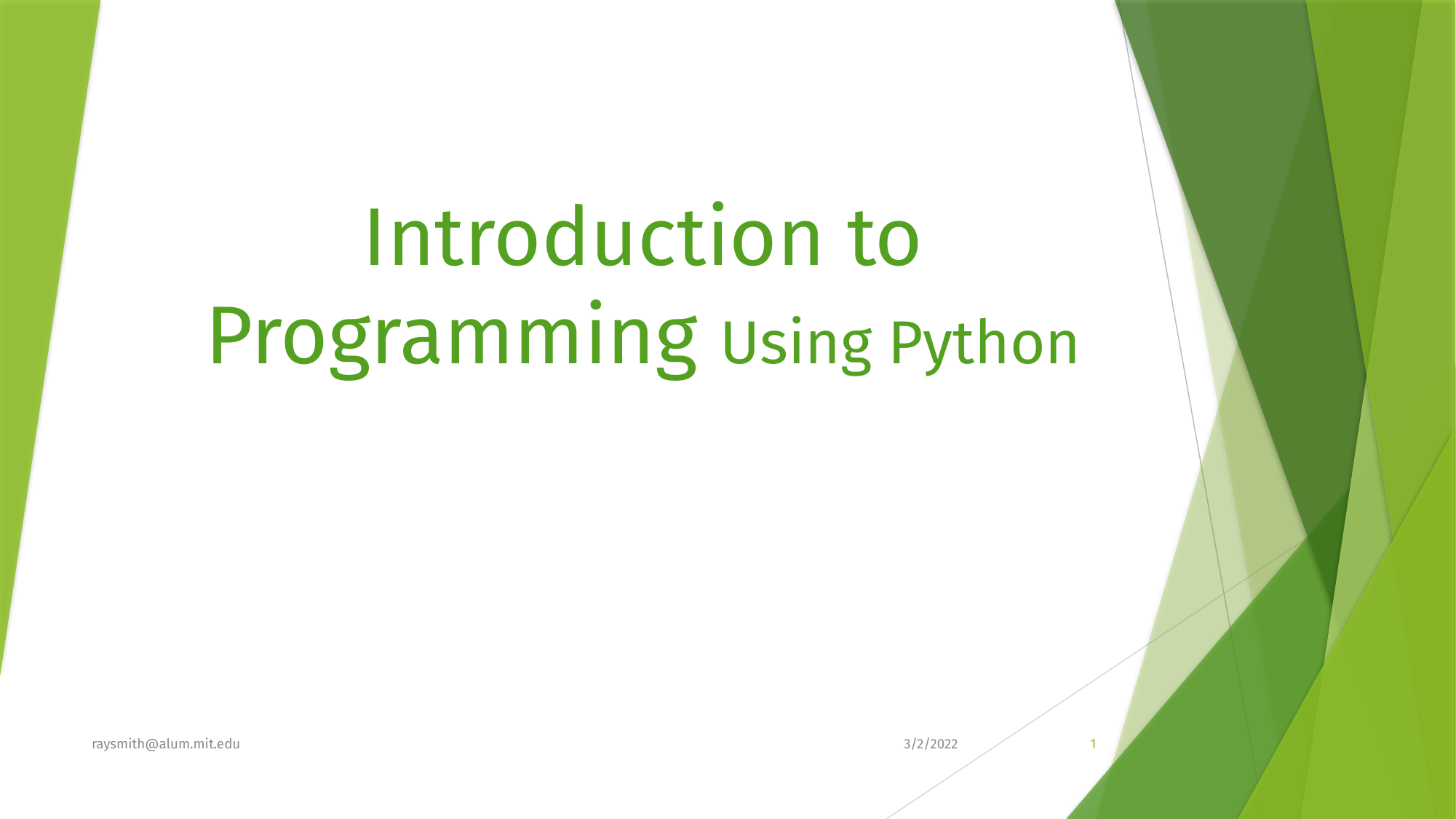

# Introduction to Programming Using Python
raysmith@alum.mit.edu
3/2/2022
1